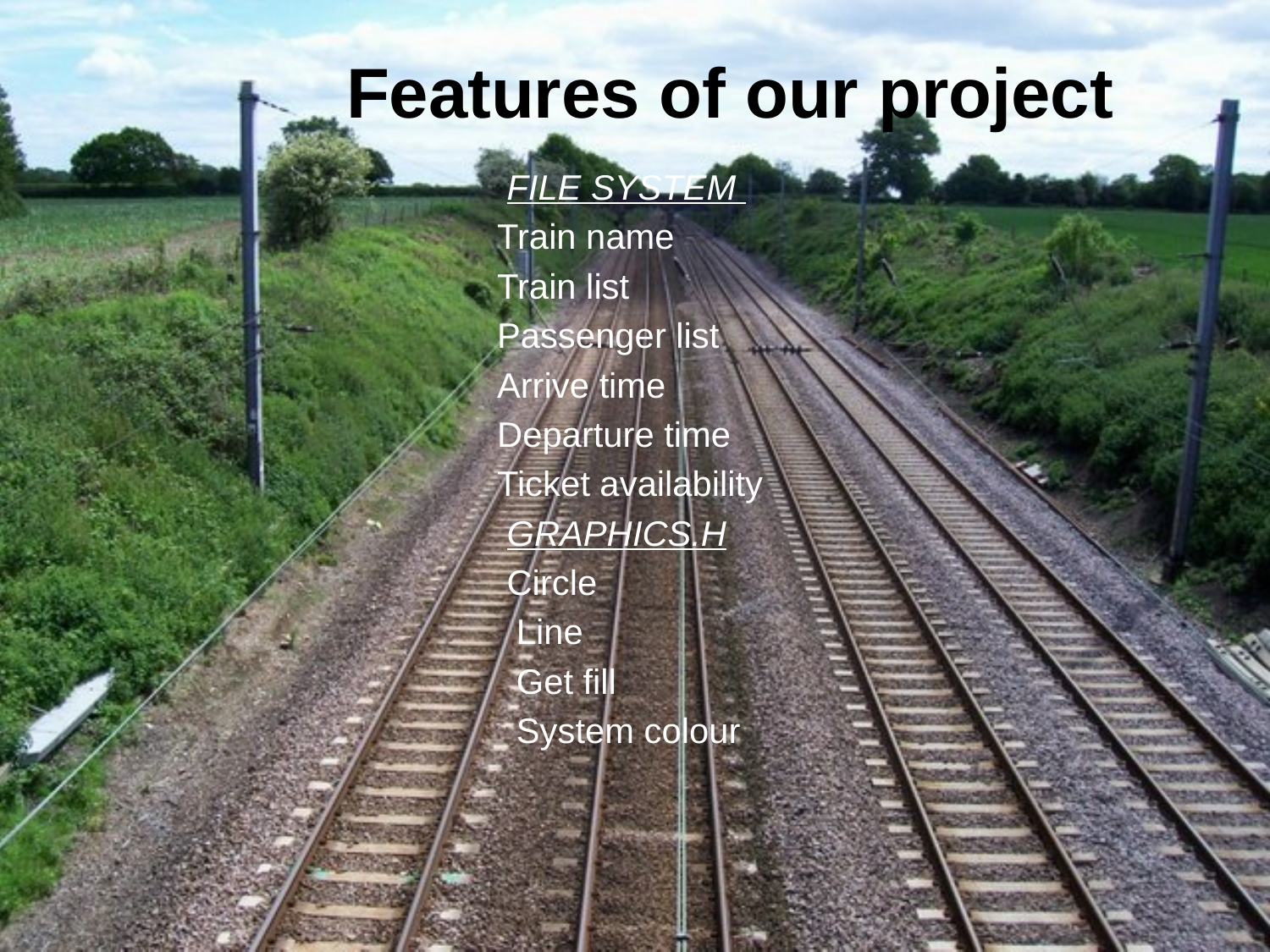

# Features of our project
                             FILE SYSTEM
                            Train name
                            Train list
                            Passenger list
                            Arrive time
                            Departure time
                            Ticket availability
                             GRAPHICS.H
                             Circle
                              Line
                              Get fill
                              System colour